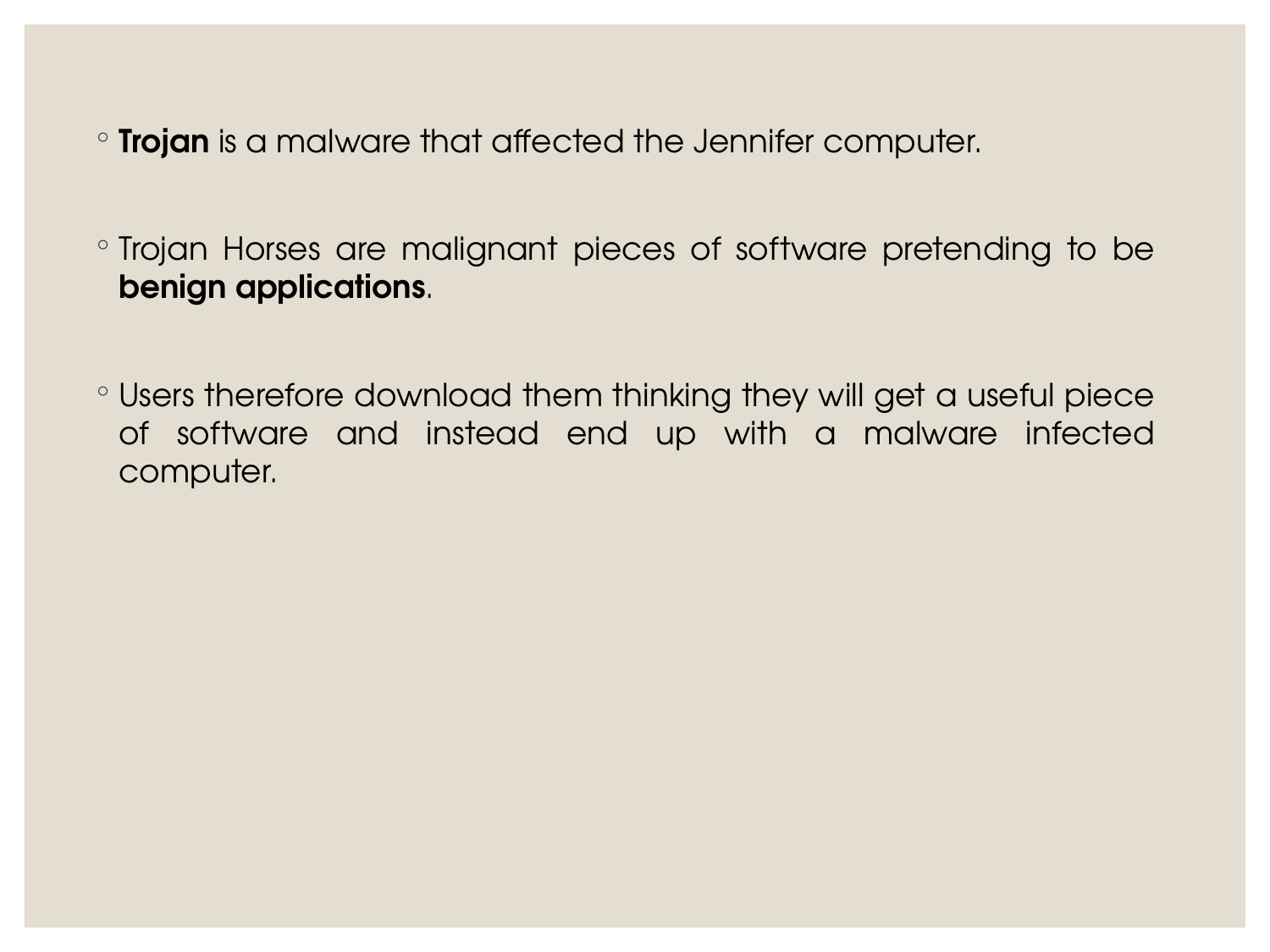

Trojan is a malware that affected the Jennifer computer.

Trojan Horses are malignant pieces of software pretending to be benign applications.

Users therefore download them thinking they will get a useful piece of software and instead end up with a malware infected computer.